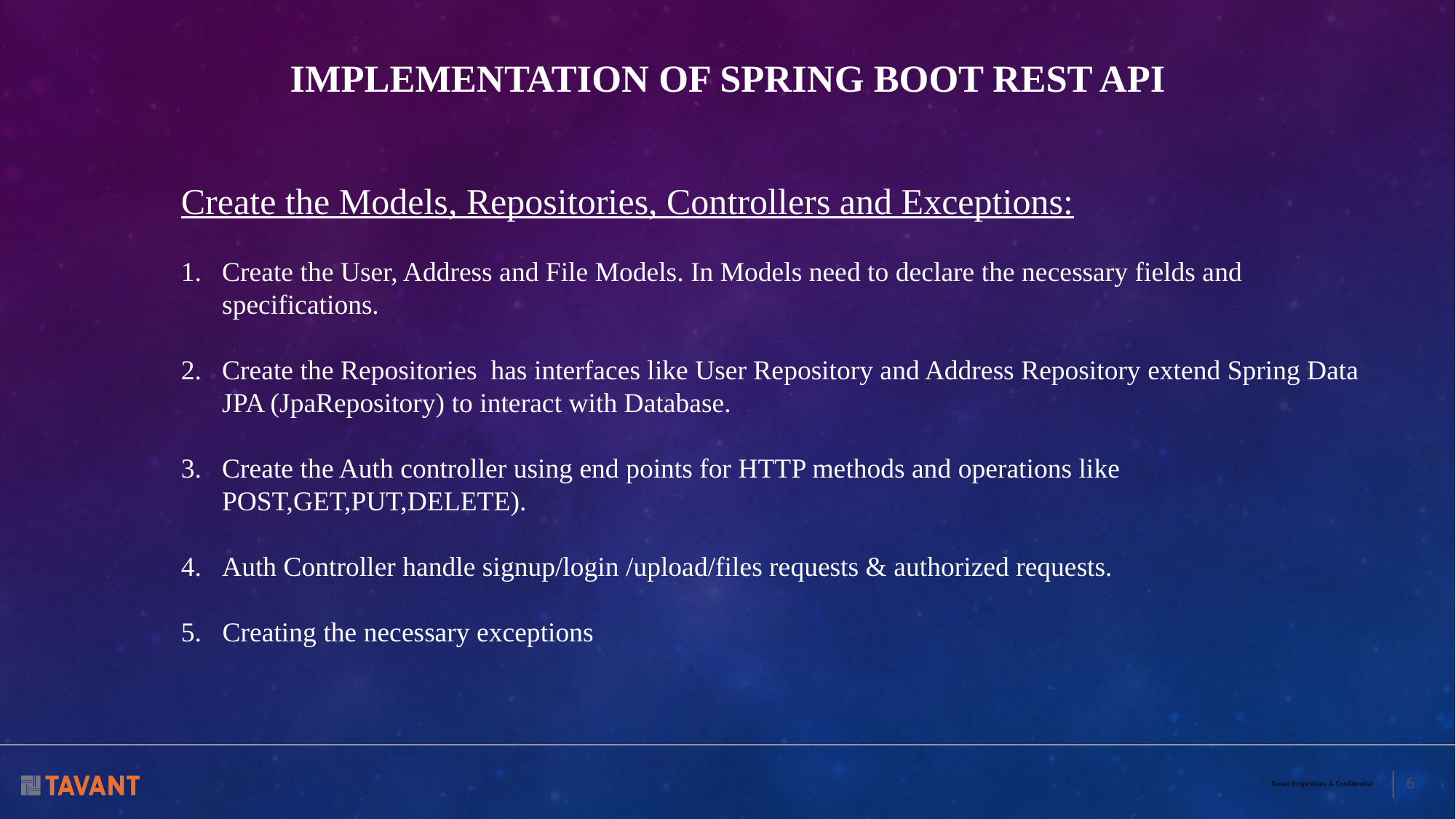

IMPLEMENTATION OF SPRING BOOT REST API
Create the Models, Repositories, Controllers and Exceptions:

Create the User, Address and File Models. In Models need to declare the necessary fields and specifications.

Create the Repositories  has interfaces like User Repository and Address Repository extend Spring Data JPA (JpaRepository) to interact with Database.

Create the Auth controller using end points for HTTP methods and operations like POST,GET,PUT,DELETE).

Auth Controller handle signup/login /upload/files requests & authorized requests.

5.   Creating the necessary exceptions